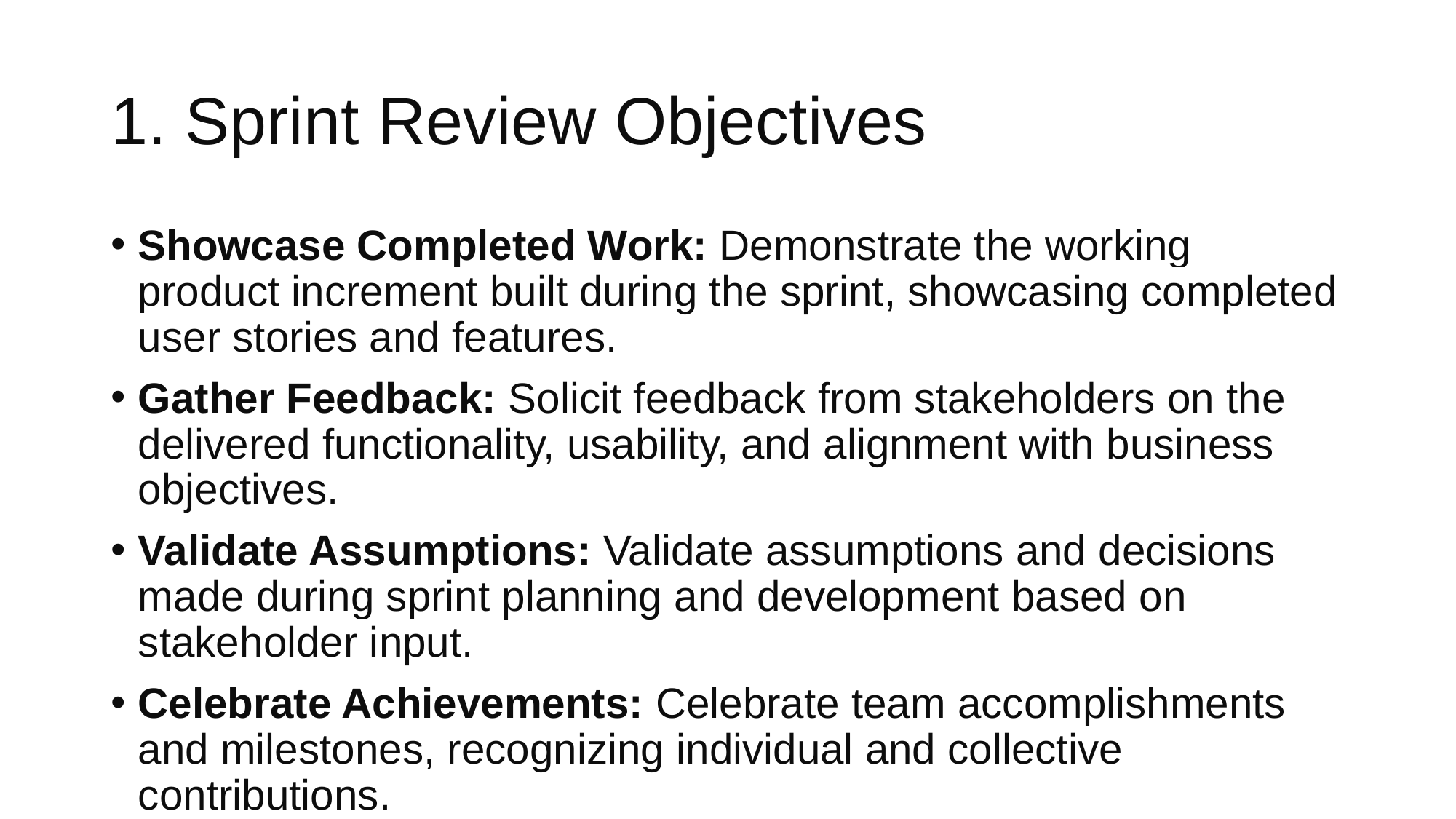

# 1. Sprint Review Objectives
Showcase Completed Work: Demonstrate the working product increment built during the sprint, showcasing completed user stories and features.
Gather Feedback: Solicit feedback from stakeholders on the delivered functionality, usability, and alignment with business objectives.
Validate Assumptions: Validate assumptions and decisions made during sprint planning and development based on stakeholder input.
Celebrate Achievements: Celebrate team accomplishments and milestones, recognizing individual and collective contributions.